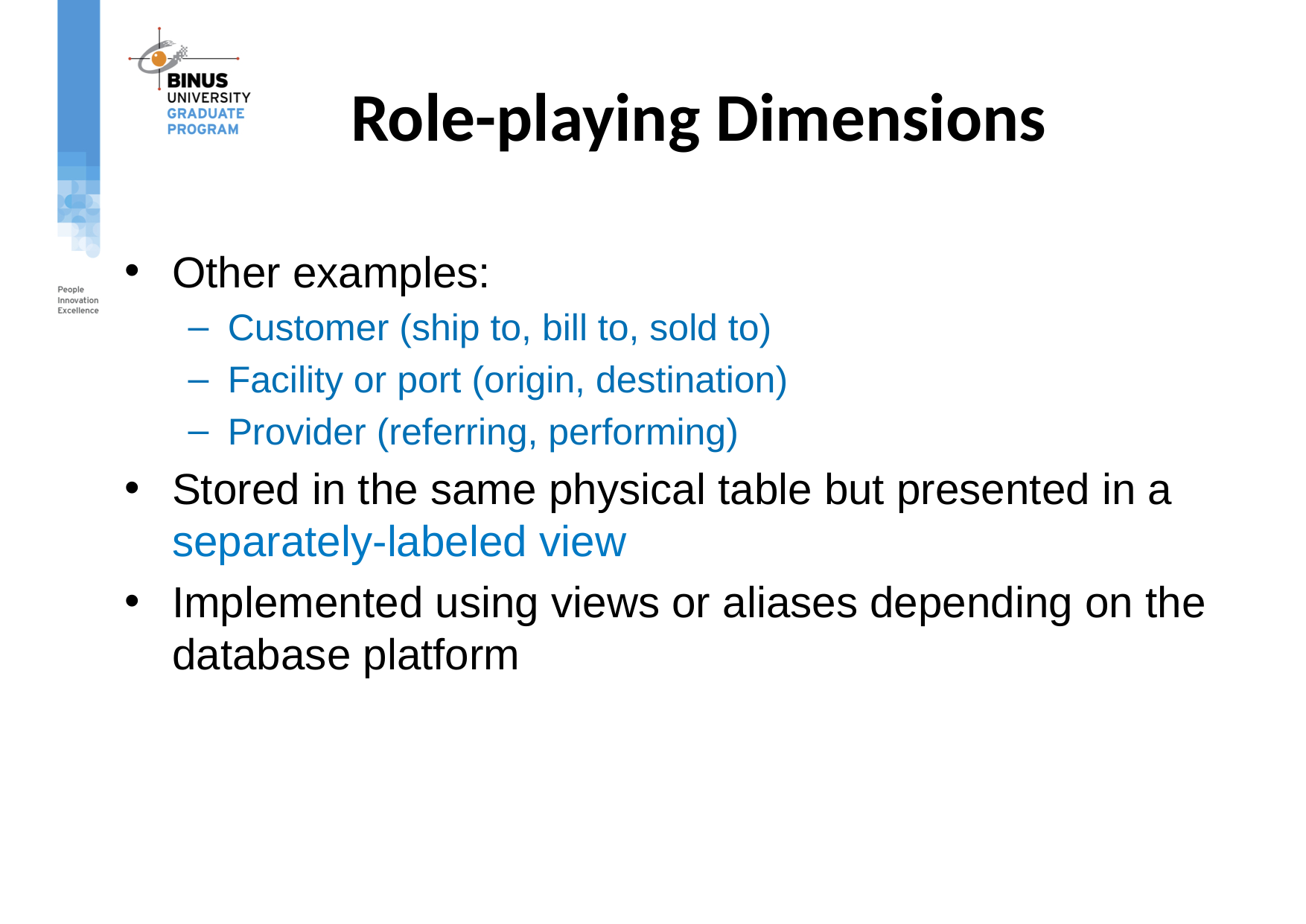

# Role-playing Dimensions
Other examples:
Customer (ship to, bill to, sold to)
Facility or port (origin, destination)
Provider (referring, performing)
Stored in the same physical table but presented in a separately-labeled view
Implemented using views or aliases depending on the database platform